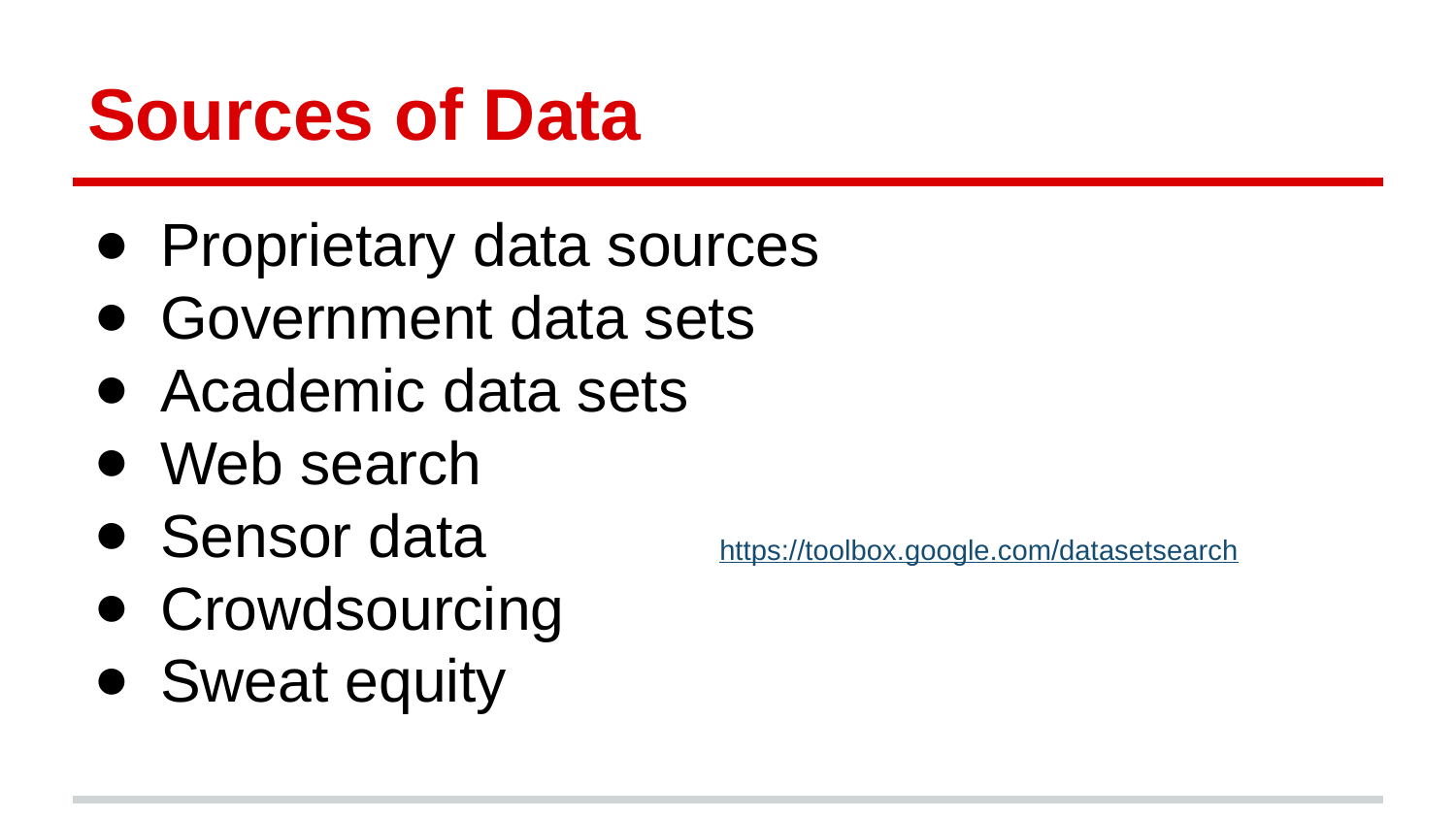

# Sources of Data
Proprietary data sources
Government data sets
Academic data sets
Web search
Sensor data
Crowdsourcing
Sweat equity
https://toolbox.google.com/datasetsearch